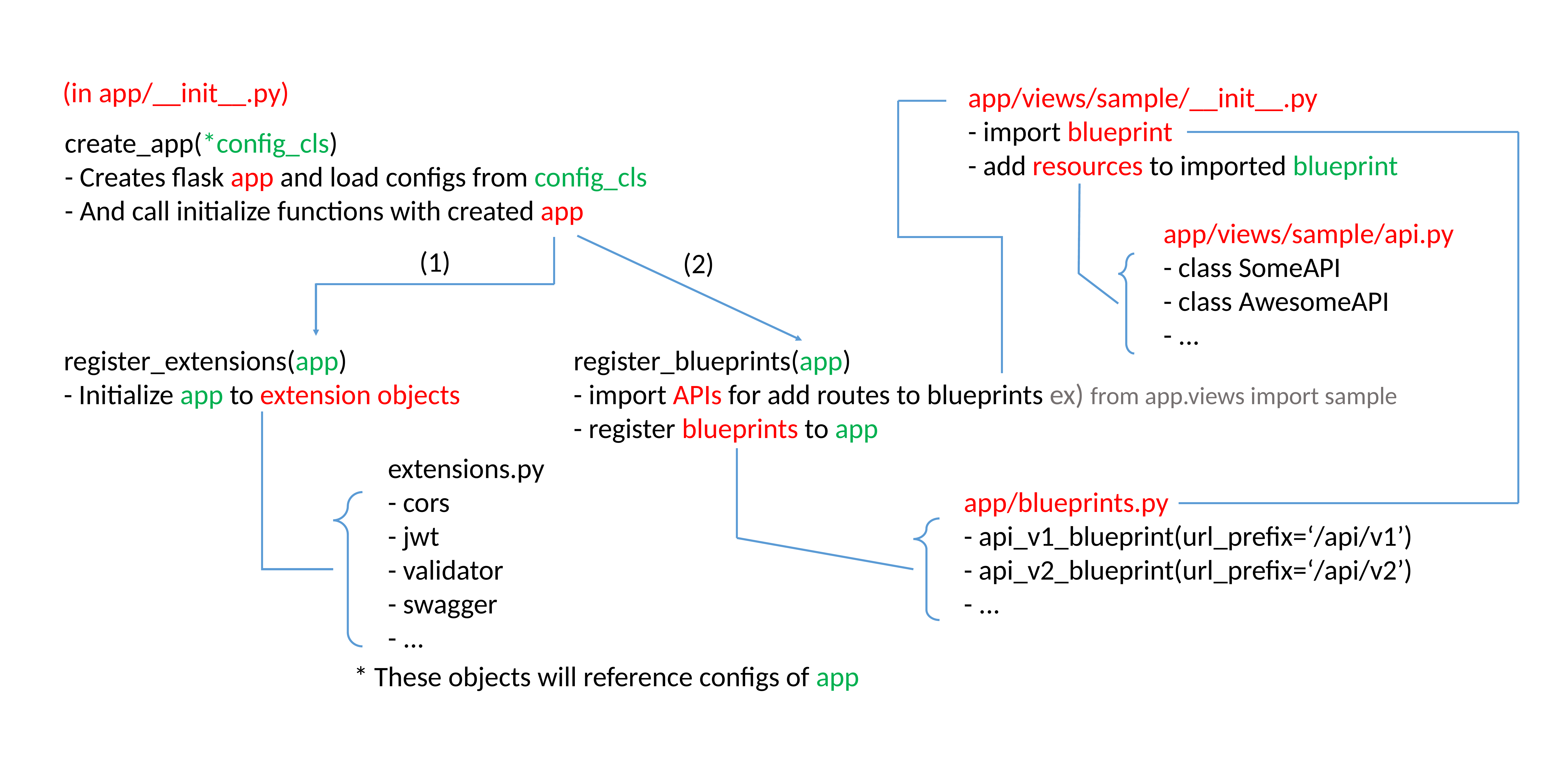

(in app/__init__.py)
app/views/sample/__init__.py
- import blueprint
- add resources to imported blueprint
create_app(*config_cls)
- Creates flask app and load configs from config_cls
- And call initialize functions with created app

app/views/sample/api.py
- class SomeAPI
- class AwesomeAPI
- ...
(1)
(2)
register_blueprints(app)
- import APIs for add routes to blueprints ex) from app.views import sample
- register blueprints to app
register_extensions(app)
- Initialize app to extension objects

extensions.py
- cors
- jwt
- validator
- swagger
- ...
app/blueprints.py
- api_v1_blueprint(url_prefix=‘/api/v1’)
- api_v2_blueprint(url_prefix=‘/api/v2’)
- ...

* These objects will reference configs of app